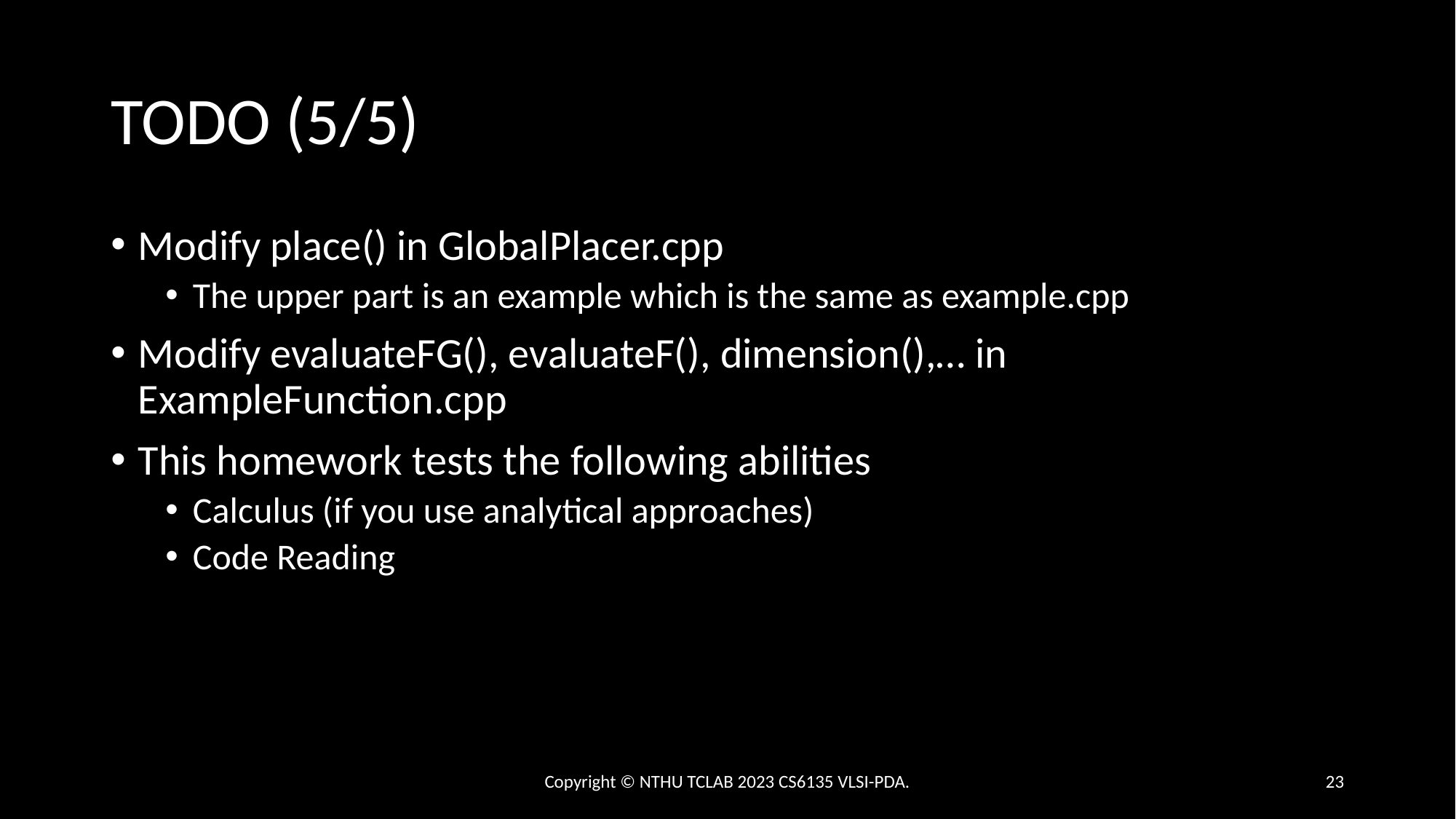

# TODO (5/5)
Modify place() in GlobalPlacer.cpp
The upper part is an example which is the same as example.cpp
Modify evaluateFG(), evaluateF(), dimension(),… in ExampleFunction.cpp
This homework tests the following abilities
Calculus (if you use analytical approaches)
Code Reading

Copyright © NTHU TCLAB 2023 CS6135 VLSI-PDA.
23